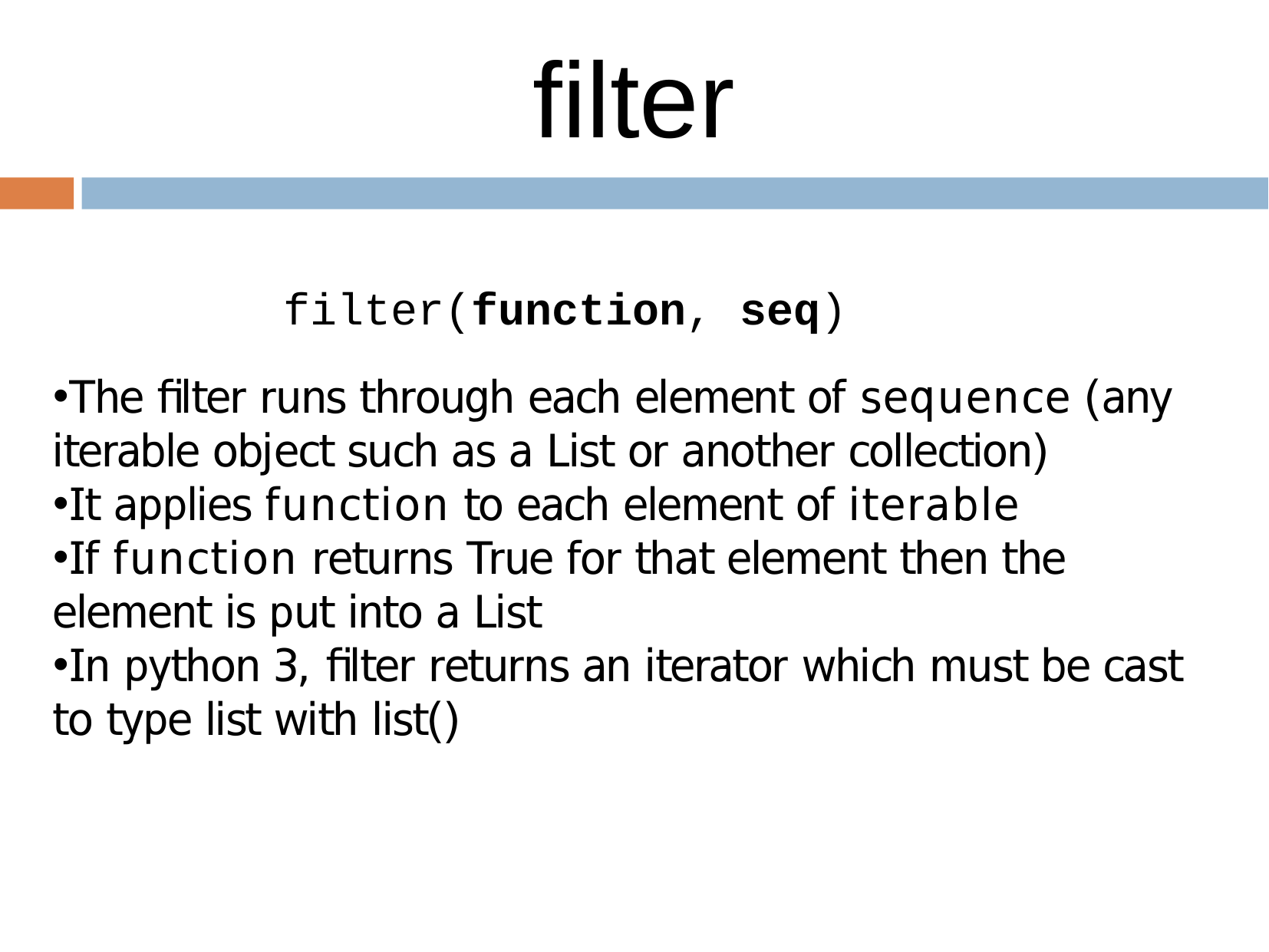

Filter
filter
		filter(function, seq)

The filter runs through each element of sequence (any iterable object such as a List or another collection)
It applies function to each element of iterable
If function returns True for that element then the element is put into a List
In python 3, filter returns an iterator which must be cast to type list with list()